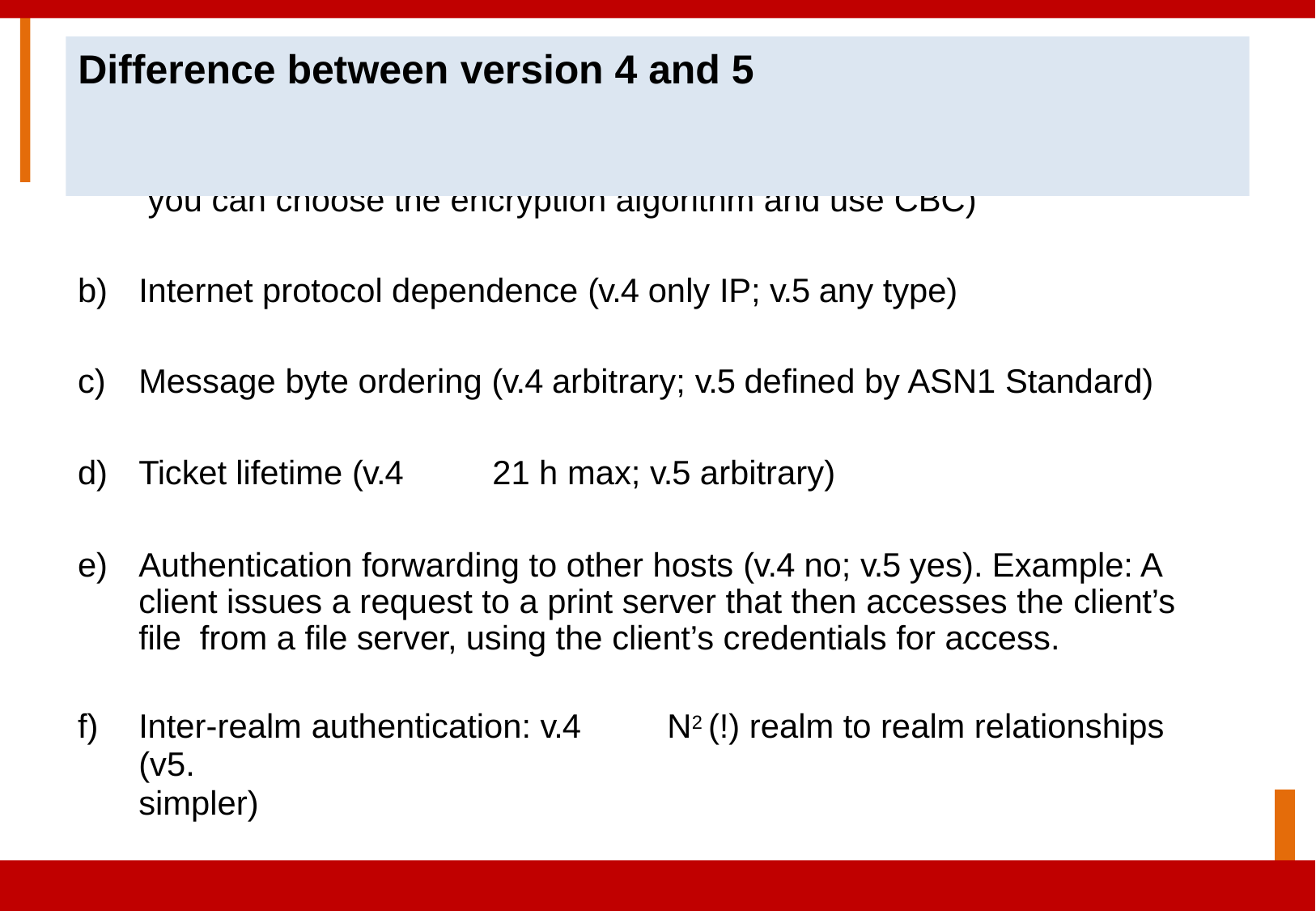

# Difference between version 4 and 5
Encryption system dependence (v.4 DES with non standard PCBC, v.5  you can choose the encryption algorithm and use CBC)

Internet protocol dependence (v.4 only IP; v.5 any type)

Message byte ordering (v.4 arbitrary; v.5 defined by ASN1 Standard)

Ticket lifetime (v.4	21 h max; v.5 arbitrary)

Authentication forwarding to other hosts (v.4 no; v.5 yes). Example: A  client issues a request to a print server that then accesses the client’s file  from a file server, using the client’s credentials for access.

Inter-realm authentication: v.4	N2 (!) realm to realm relationships (v5.
simpler)